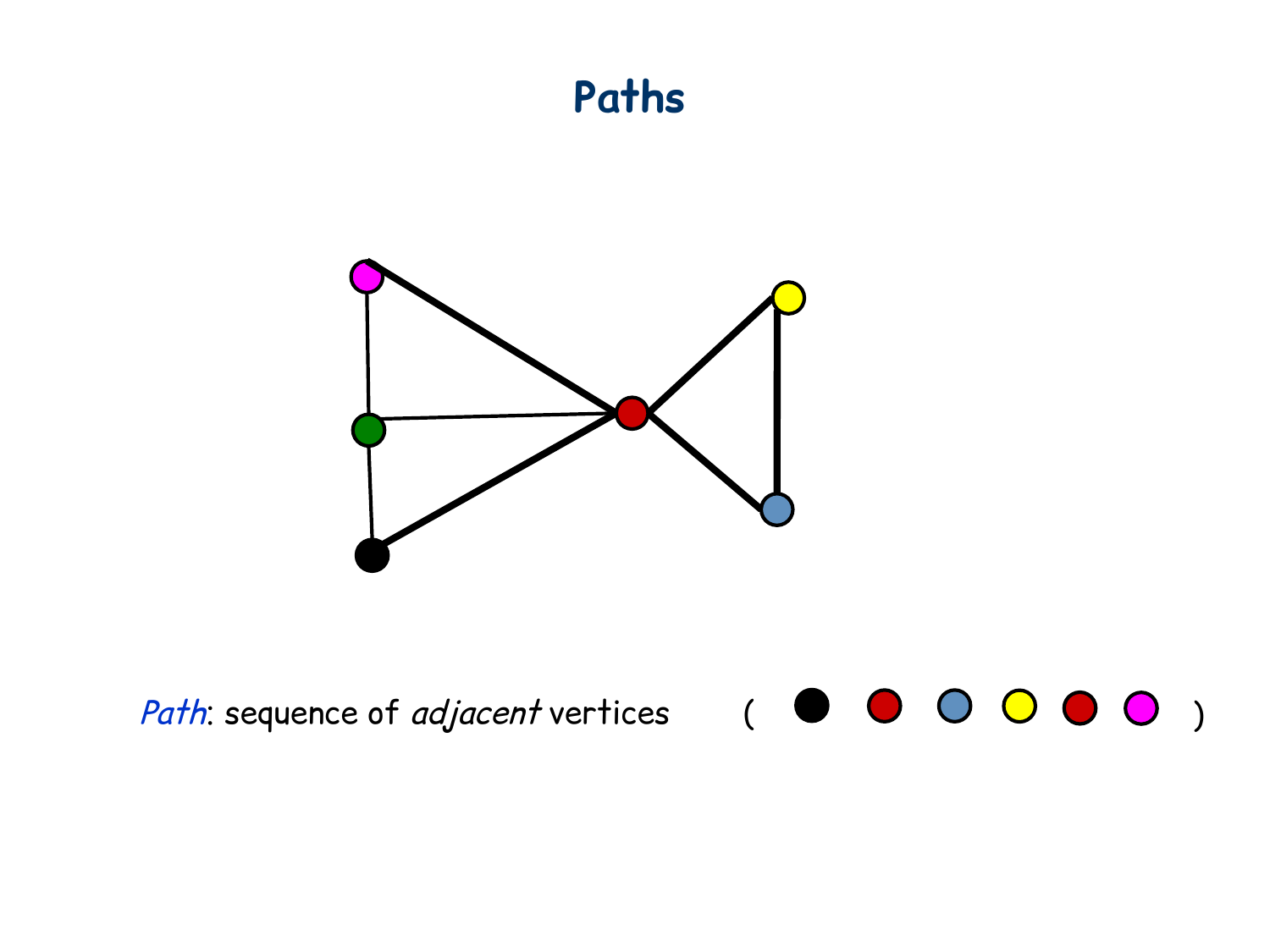

Paths

Path: sequence of adjacent vertices
(
)